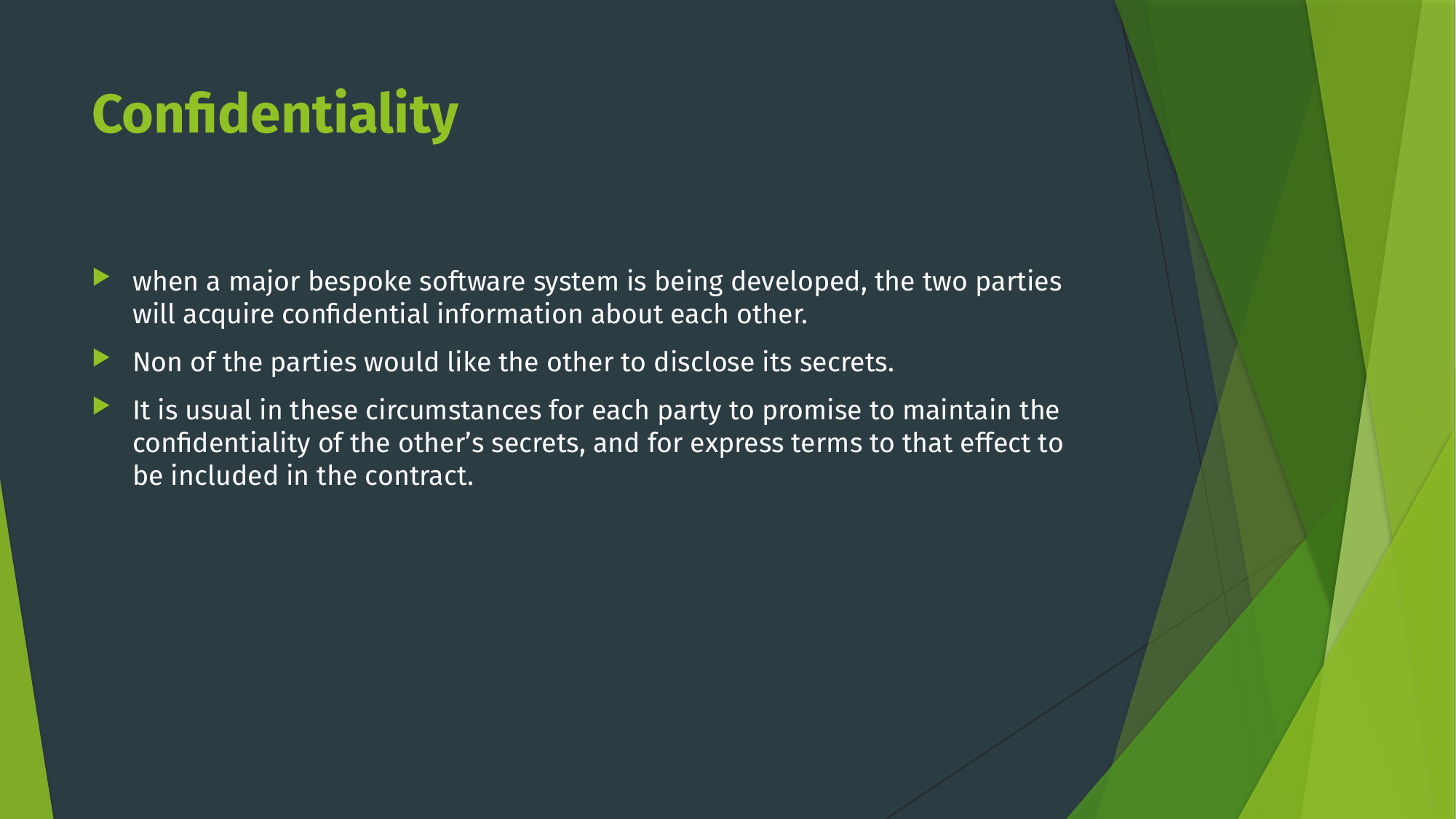

# Confidentiality
when a major bespoke software system is being developed, the two parties will acquire confidential information about each other.
Non of the parties would like the other to disclose its secrets.
It is usual in these circumstances for each party to promise to maintain the confidentiality of the other’s secrets, and for express terms to that effect to be included in the contract.